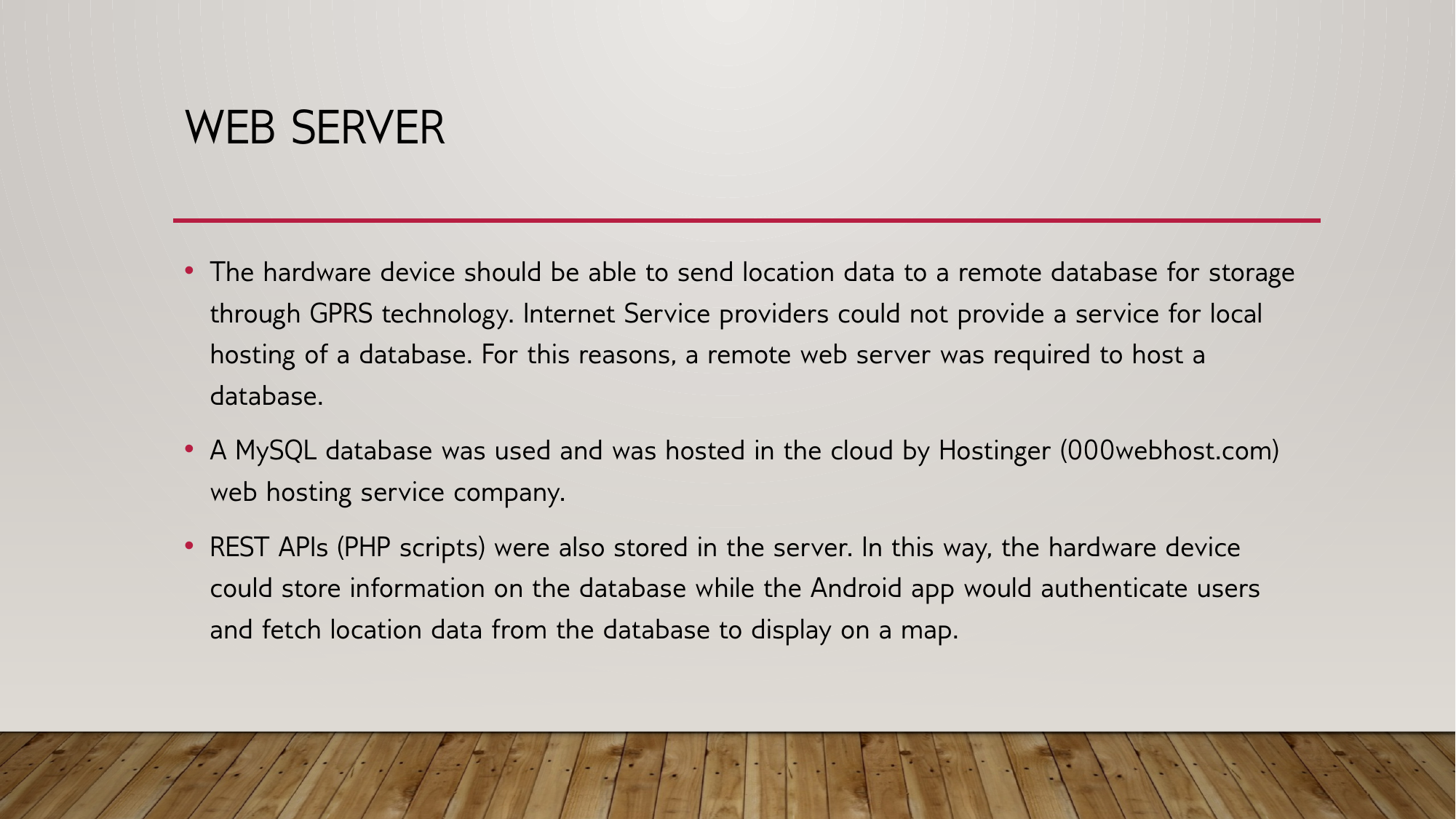

# WEB SERVER
The hardware device should be able to send location data to a remote database for storage through GPRS technology. Internet Service providers could not provide a service for local hosting of a database. For this reasons, a remote web server was required to host a database.
A MySQL database was used and was hosted in the cloud by Hostinger (000webhost.com) web hosting service company.
REST APIs (PHP scripts) were also stored in the server. In this way, the hardware device could store information on the database while the Android app would authenticate users and fetch location data from the database to display on a map.